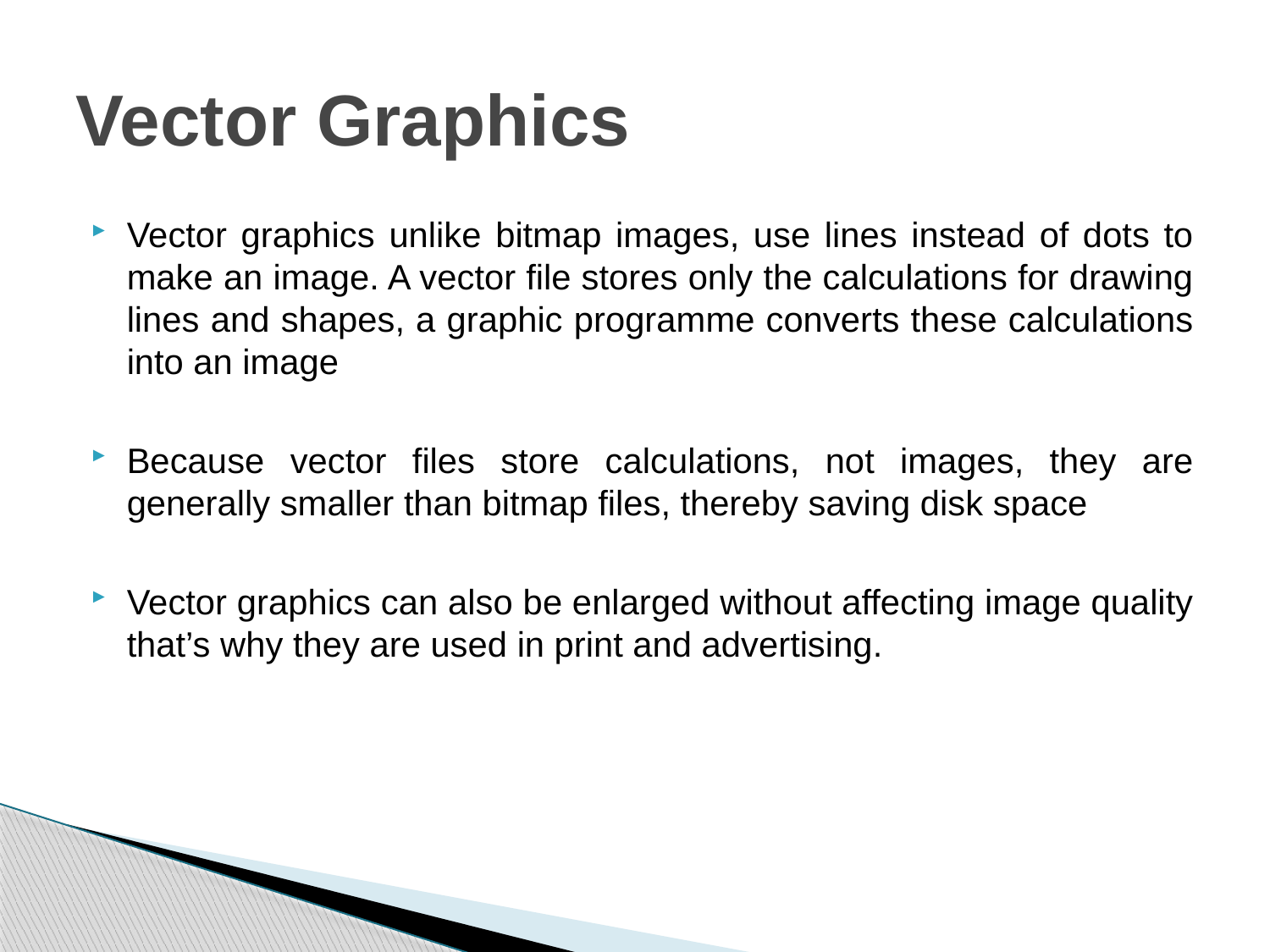

# Vector Graphics
Vector graphics unlike bitmap images, use lines instead of dots to make an image. A vector file stores only the calculations for drawing lines and shapes, a graphic programme converts these calculations into an image

Because vector files store calculations, not images, they are generally smaller than bitmap files, thereby saving disk space

Vector graphics can also be enlarged without affecting image quality that’s why they are used in print and advertising.